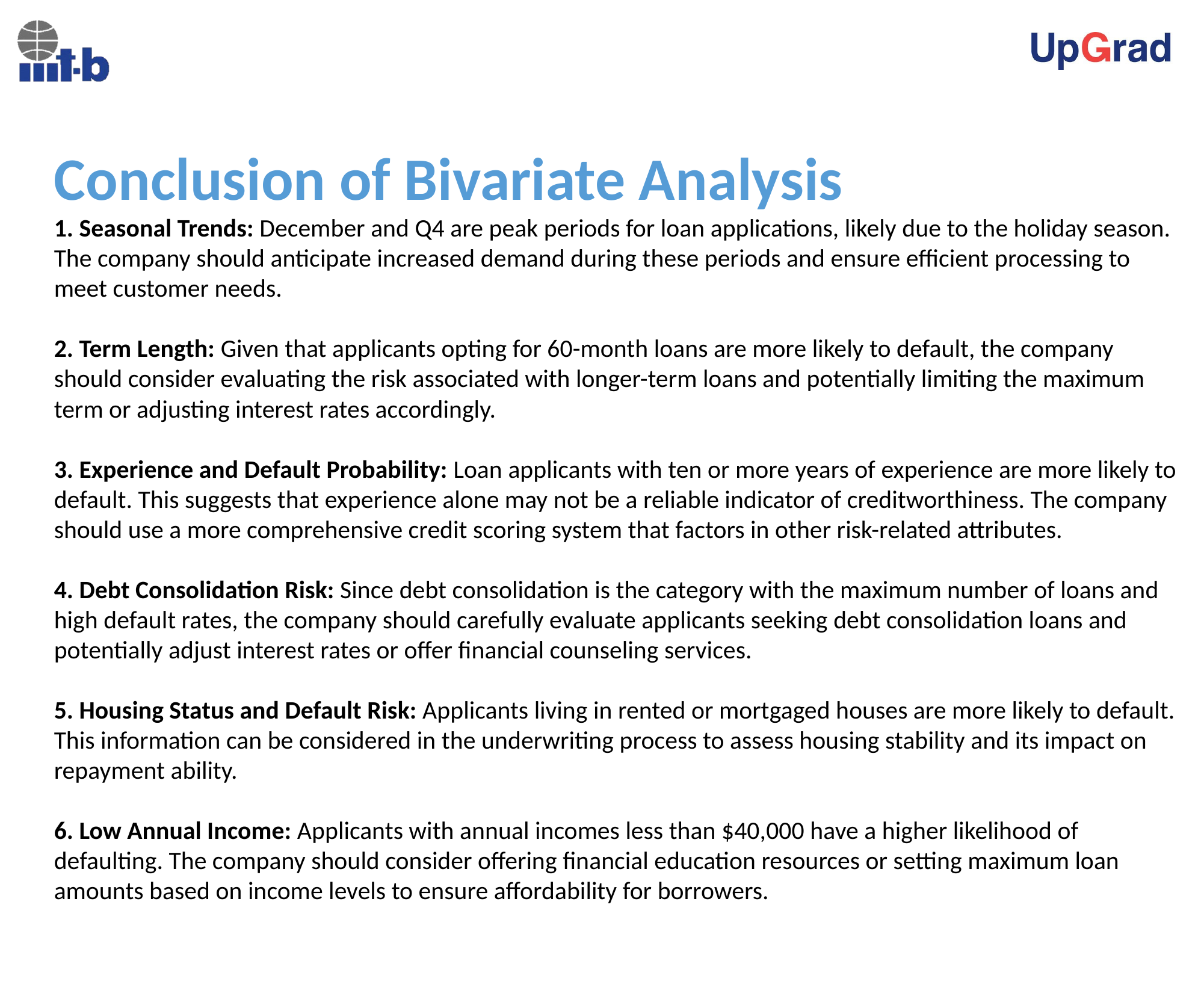

Conclusion of Bivariate Analysis
1. Seasonal Trends: December and Q4 are peak periods for loan applications, likely due to the holiday season. The company should anticipate increased demand during these periods and ensure efficient processing to meet customer needs.

2. Term Length: Given that applicants opting for 60-month loans are more likely to default, the company should consider evaluating the risk associated with longer-term loans and potentially limiting the maximum term or adjusting interest rates accordingly.

3. Experience and Default Probability: Loan applicants with ten or more years of experience are more likely to default. This suggests that experience alone may not be a reliable indicator of creditworthiness. The company should use a more comprehensive credit scoring system that factors in other risk-related attributes.

4. Debt Consolidation Risk: Since debt consolidation is the category with the maximum number of loans and high default rates, the company should carefully evaluate applicants seeking debt consolidation loans and potentially adjust interest rates or offer financial counseling services.

5. Housing Status and Default Risk: Applicants living in rented or mortgaged houses are more likely to default. This information can be considered in the underwriting process to assess housing stability and its impact on repayment ability.

6. Low Annual Income: Applicants with annual incomes less than $40,000 have a higher likelihood of defaulting. The company should consider offering financial education resources or setting maximum loan amounts based on income levels to ensure affordability for borrowers.